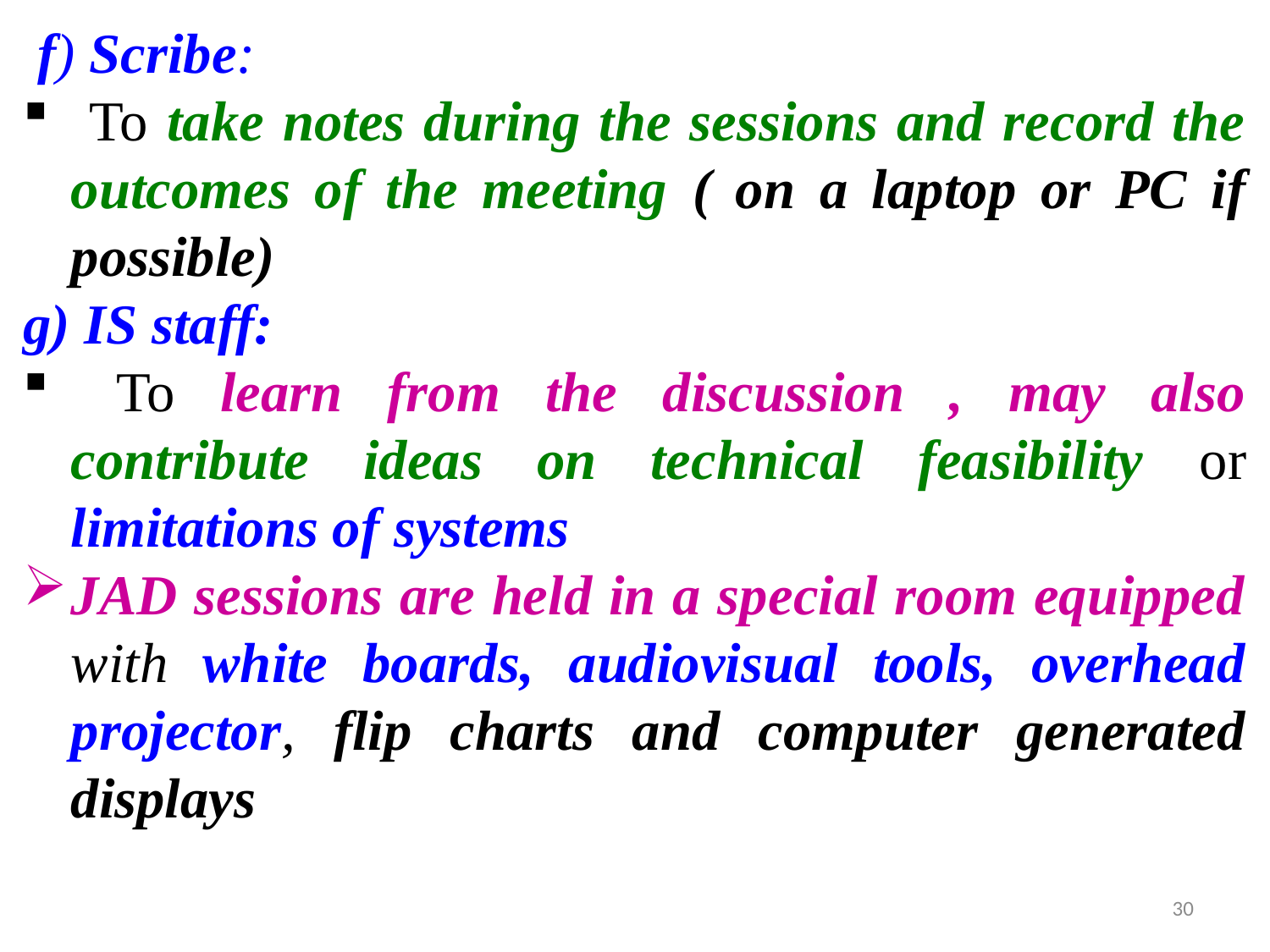

f) Scribe:
 To take notes during the sessions and record the outcomes of the meeting ( on a laptop or PC if possible)
g) IS staff:
 To learn from the discussion , may also contribute ideas on technical feasibility or limitations of systems
JAD sessions are held in a special room equipped with white boards, audiovisual tools, overhead projector, flip charts and computer generated displays

30